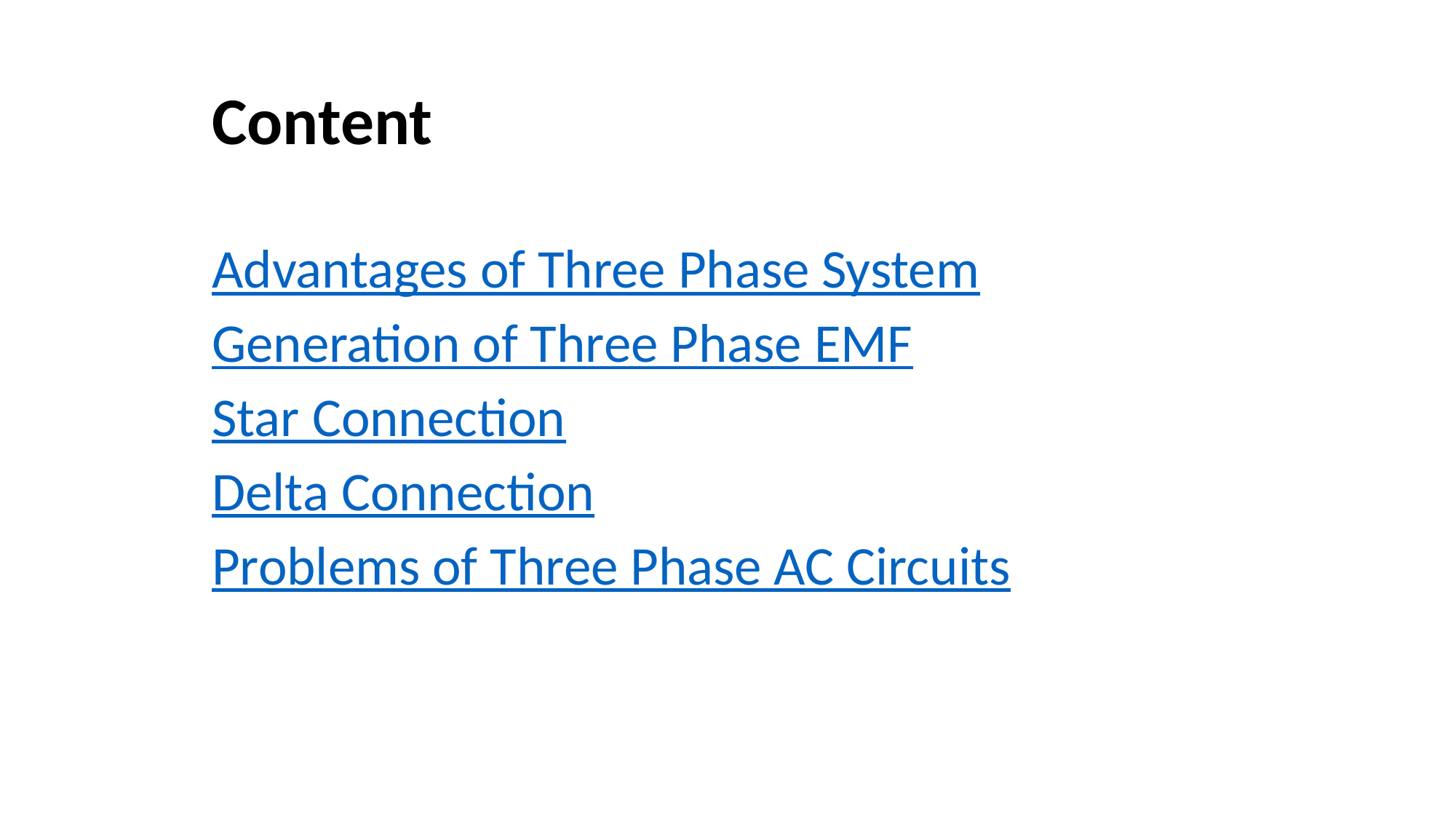

# Content
Advantages of Three Phase System
Generation of Three Phase EMF
Star Connection
Delta Connection
Problems of Three Phase AC Circuits